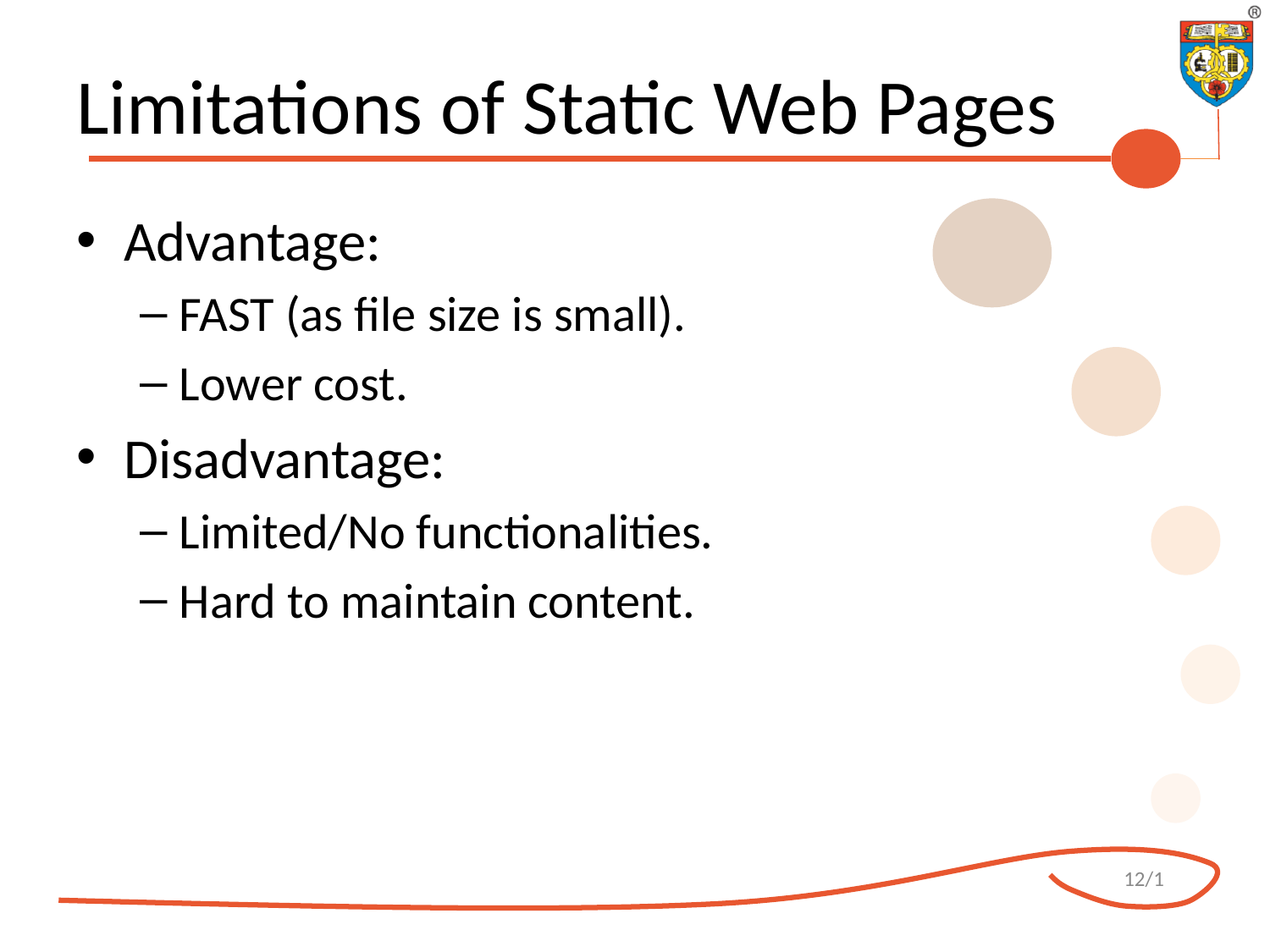

# Limitations of Static Web Pages
Advantage:
FAST (as file size is small).
Lower cost.
Disadvantage:
Limited/No functionalities.
Hard to maintain content.